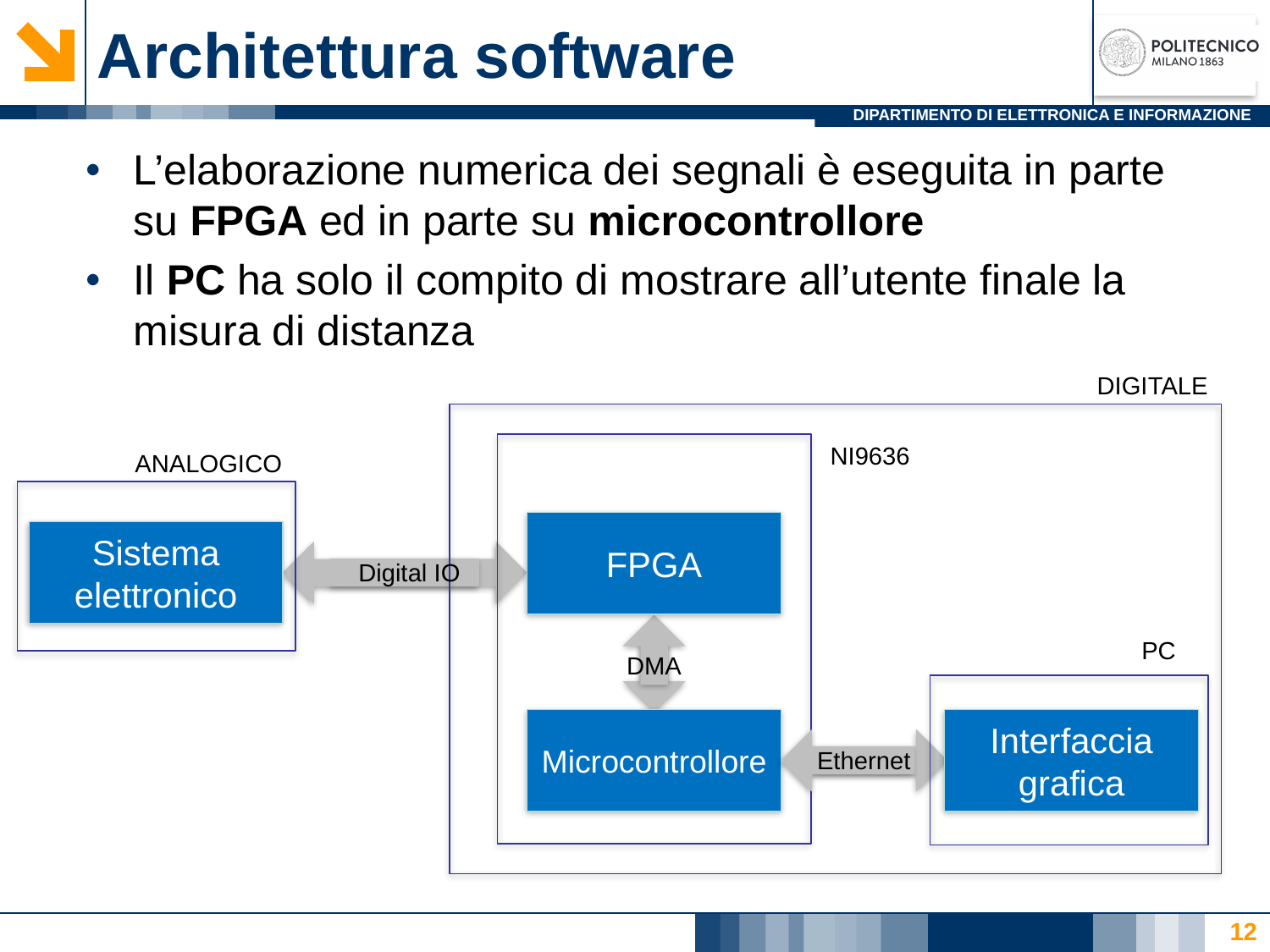

# Architettura software
L’elaborazione numerica dei segnali è eseguita in parte su FPGA ed in parte su microcontrollore
Il PC ha solo il compito di mostrare all’utente finale la misura di distanza

DIGITALE

NI9636
ANALOGICO

FPGA
Sistema elettronico

Digital IO
PC

DMA

Microcontrollore
Interfaccia grafica

Ethernet
12